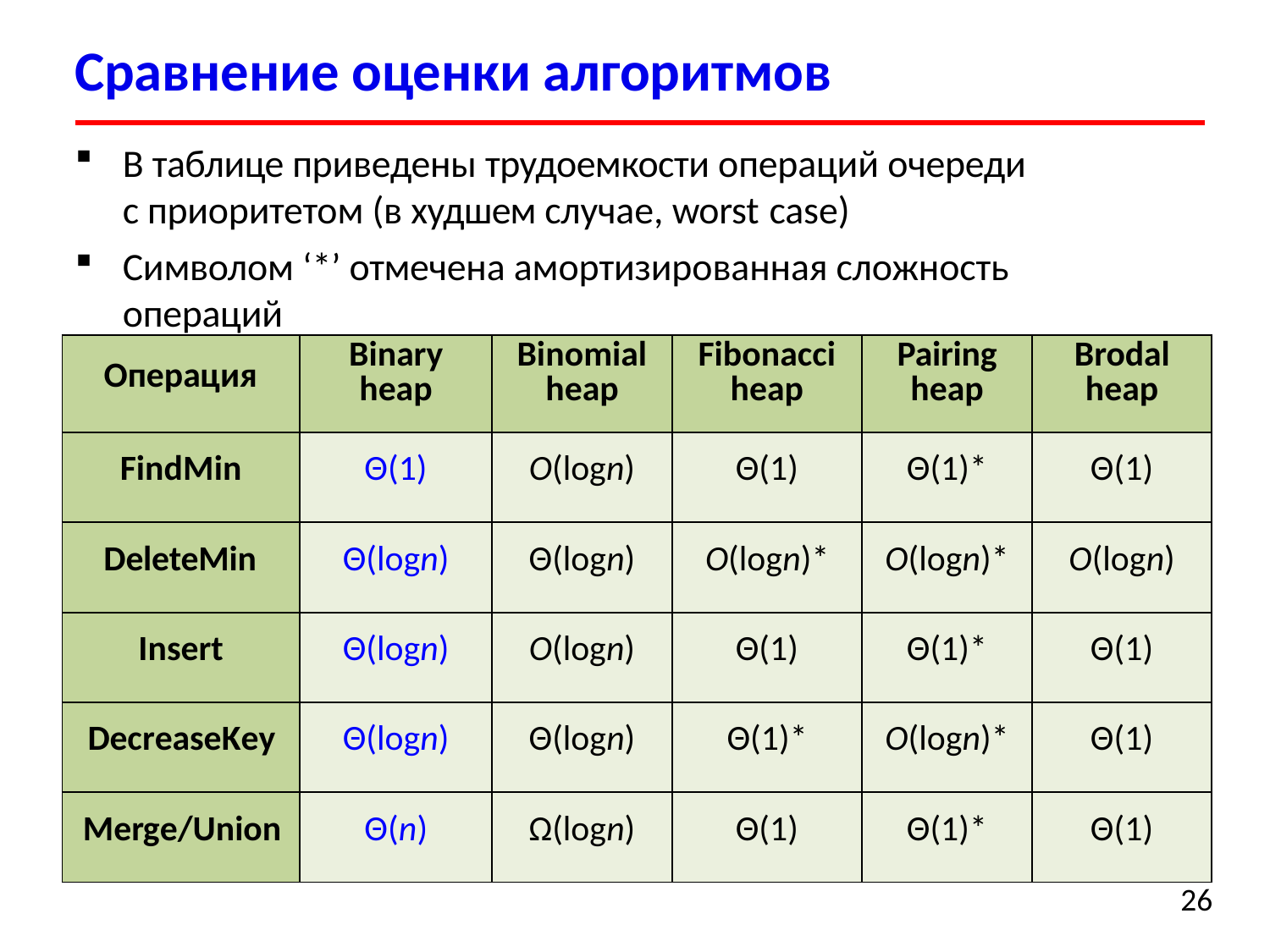

# Сравнение оценки алгоритмов
В таблице приведены трудоемкости операций очереди  с приоритетом (в худшем случае, worst case)
Символом ‘*’ отмечена амортизированная сложность операций
| Операция | Binary heap | Binomial heap | Fibonacci heap | Pairing heap | Brodal heap |
| --- | --- | --- | --- | --- | --- |
| FindMin | Θ(1) | O(logn) | Θ(1) | Θ(1)\* | Θ(1) |
| DeleteMin | Θ(logn) | Θ(logn) | O(logn)\* | O(logn)\* | O(logn) |
| Insert | Θ(logn) | O(logn) | Θ(1) | Θ(1)\* | Θ(1) |
| DecreaseKey | Θ(logn) | Θ(logn) | Θ(1)\* | O(logn)\* | Θ(1) |
| Merge/Union | Θ(n) | Ω(logn) | Θ(1) | Θ(1)\* | Θ(1) |
26